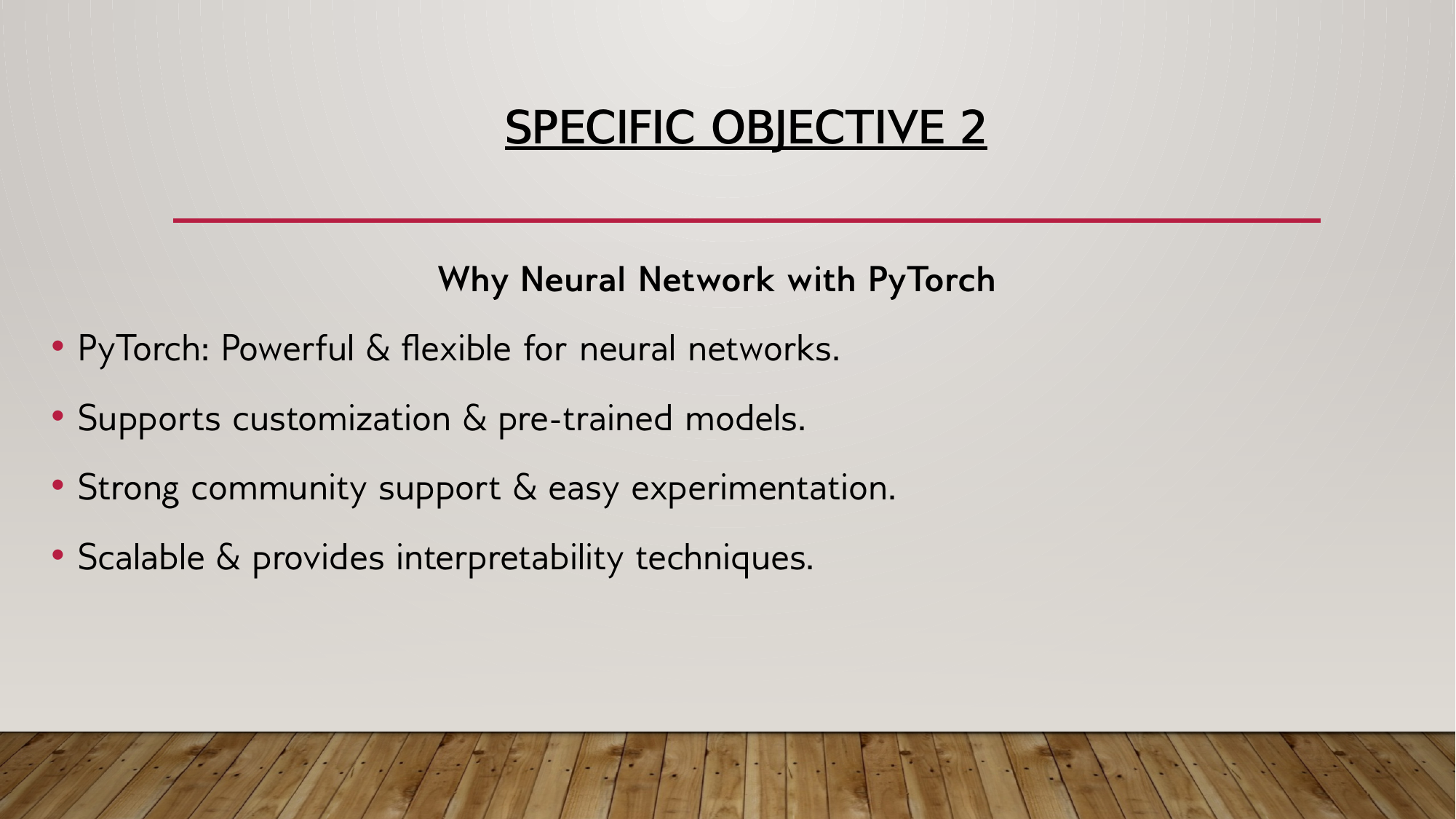

# Specific objective 2
Why Neural Network with PyTorch
PyTorch: Powerful & flexible for neural networks.
Supports customization & pre-trained models.
Strong community support & easy experimentation.
Scalable & provides interpretability techniques.